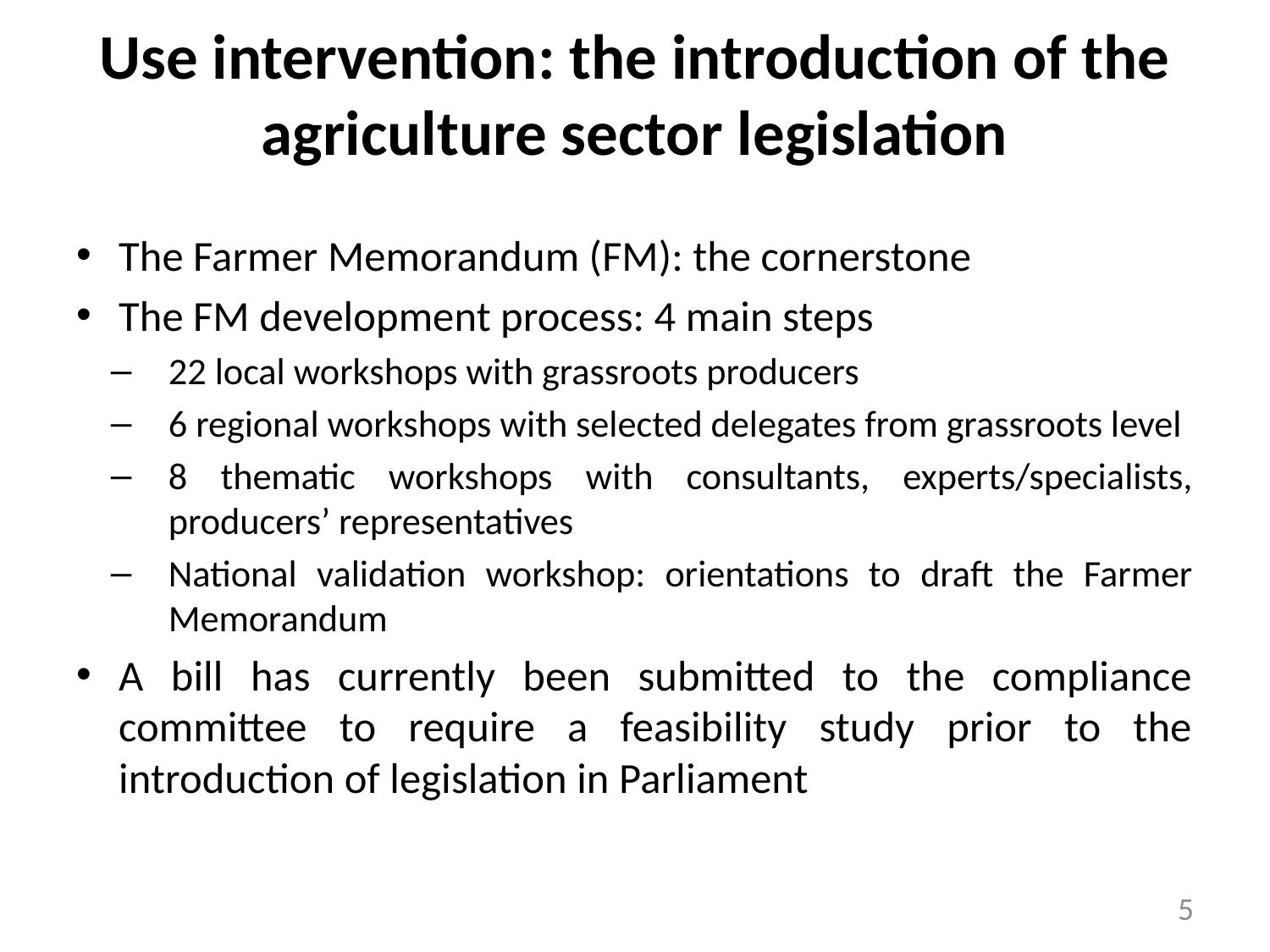

# Use intervention: the introduction of the agriculture sector legislation
The Farmer Memorandum (FM): the cornerstone
The FM development process: 4 main steps
22 local workshops with grassroots producers
6 regional workshops with selected delegates from grassroots level
8 thematic workshops with consultants, experts/specialists, producers’ representatives
National validation workshop: orientations to draft the Farmer Memorandum
A bill has currently been submitted to the compliance committee to require a feasibility study prior to the introduction of legislation in Parliament
5